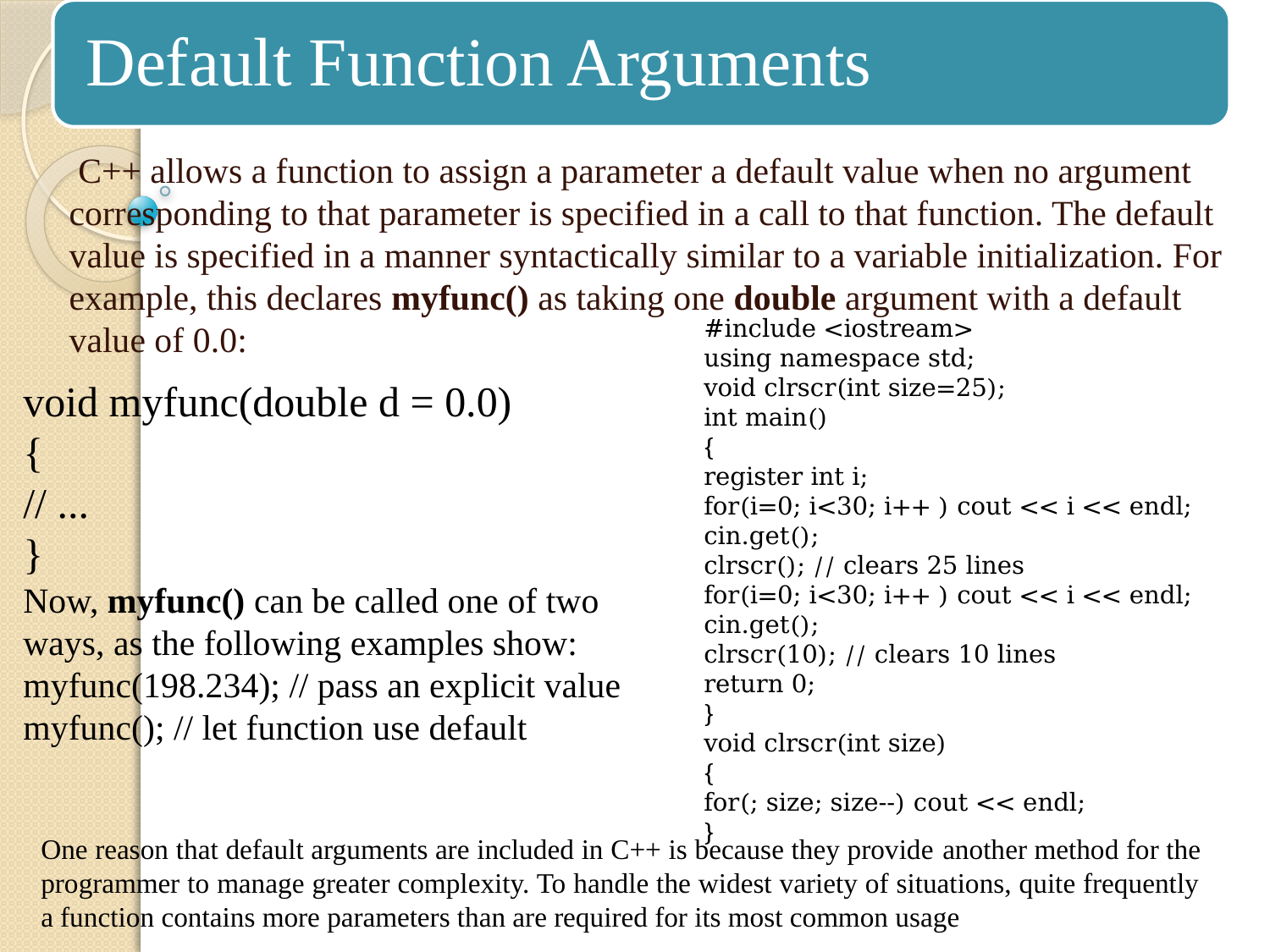

Default Function Arguments
 C++ allows a function to assign a parameter a default value when no argument corresponding to that parameter is specified in a call to that function. The default value is specified in a manner syntactically similar to a variable initialization. For example, this declares myfunc() as taking one double argument with a default value of 0.0:
#include <iostream>
using namespace std;
void clrscr(int size=25);
int main()
{
register int i;
for(i=0; i<30; i++ ) cout << i << endl;
cin.get();
clrscr(); // clears 25 lines
for(i=0; i<30; i++ ) cout << i << endl;
cin.get();
clrscr(10); // clears 10 lines
return 0;
}
void clrscr(int size)
{
for(; size; size--) cout << endl;
}

void myfunc(double d = 0.0)
{
// ...
}
Now, myfunc() can be called one of two ways, as the following examples show:
myfunc(198.234); // pass an explicit value
myfunc(); // let function use default

One reason that default arguments are included in C++ is because they provide another method for the programmer to manage greater complexity. To handle the widest variety of situations, quite frequently a function contains more parameters than are required for its most common usage